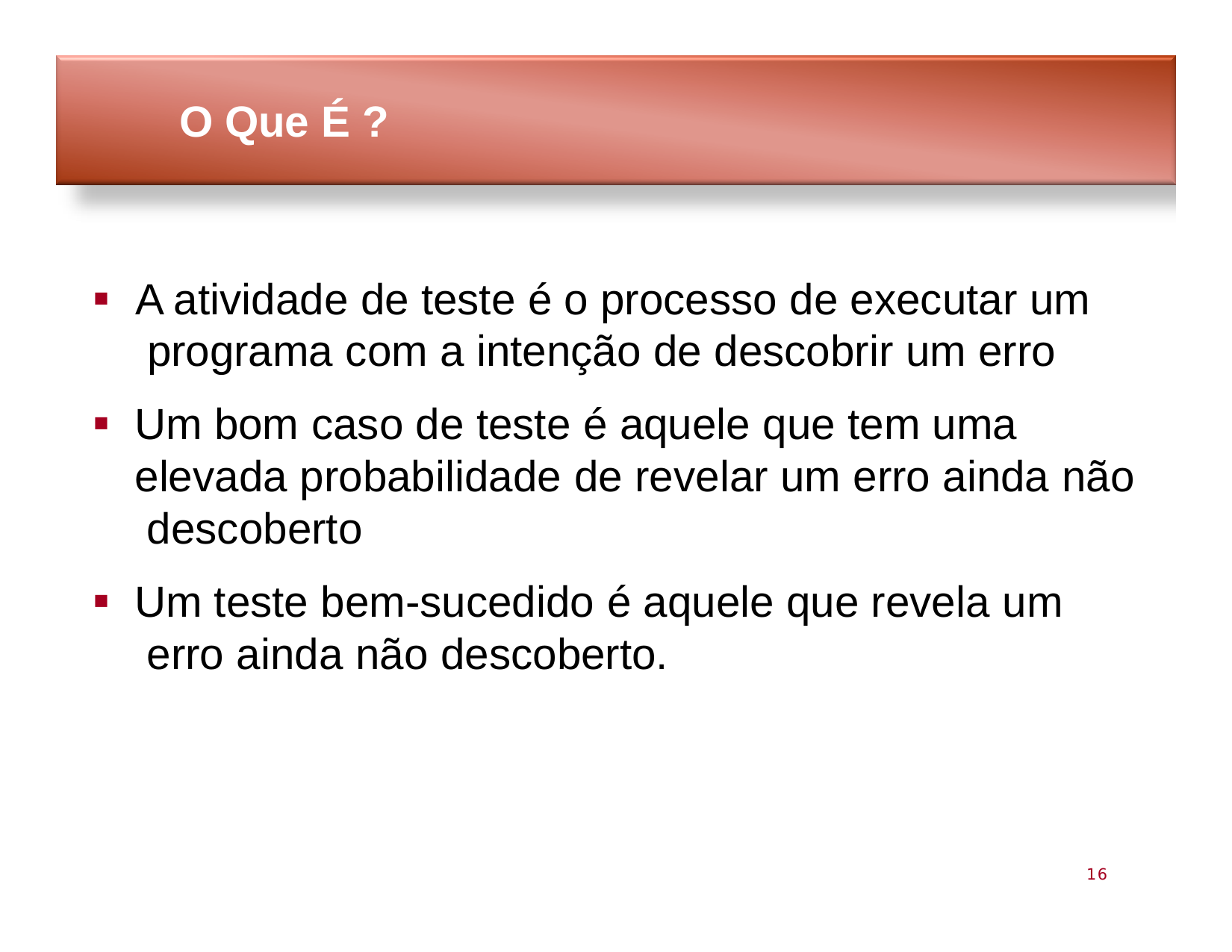

# O Que É ?
A atividade de teste é o processo de executar um  programa com a intenção de descobrir um erro
Um bom caso de teste é aquele que tem uma  elevada probabilidade de revelar um erro ainda não  descoberto
Um teste bem-sucedido é aquele que revela um  erro ainda não descoberto.
16